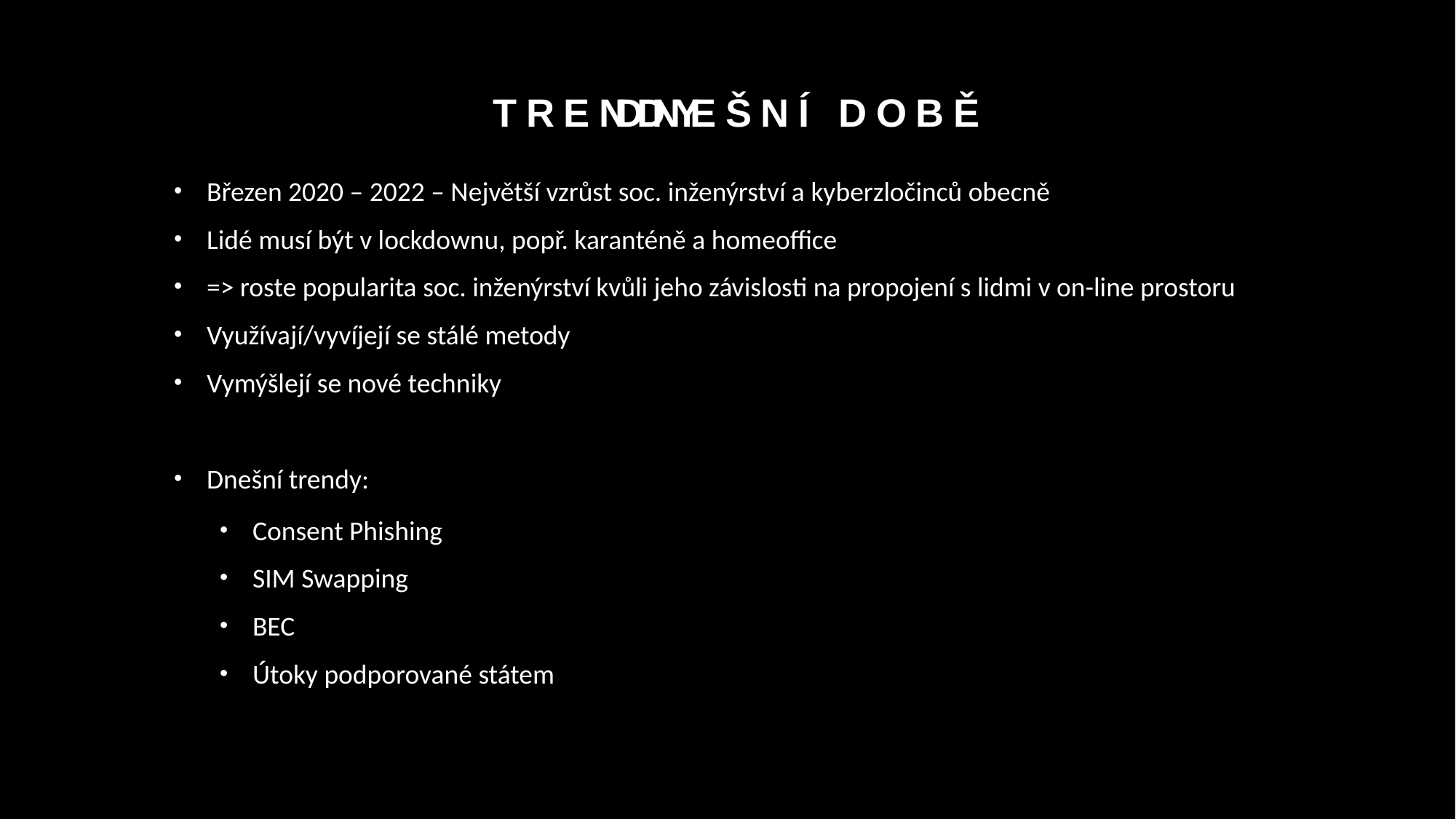

# dnešní době
TrEndy
Březen 2020 – 2022 – Největší vzrůst soc. inženýrství a kyberzločinců obecně
Lidé musí být v lockdownu, popř. karanténě a homeoffice
=> roste popularita soc. inženýrství kvůli jeho závislosti na propojení s lidmi v on-line prostoru
Využívají/vyvíjejí se stálé metody
Vymýšlejí se nové techniky

Dnešní trendy:

Consent Phishing
SIM Swapping
BEC
Útoky podporované státem